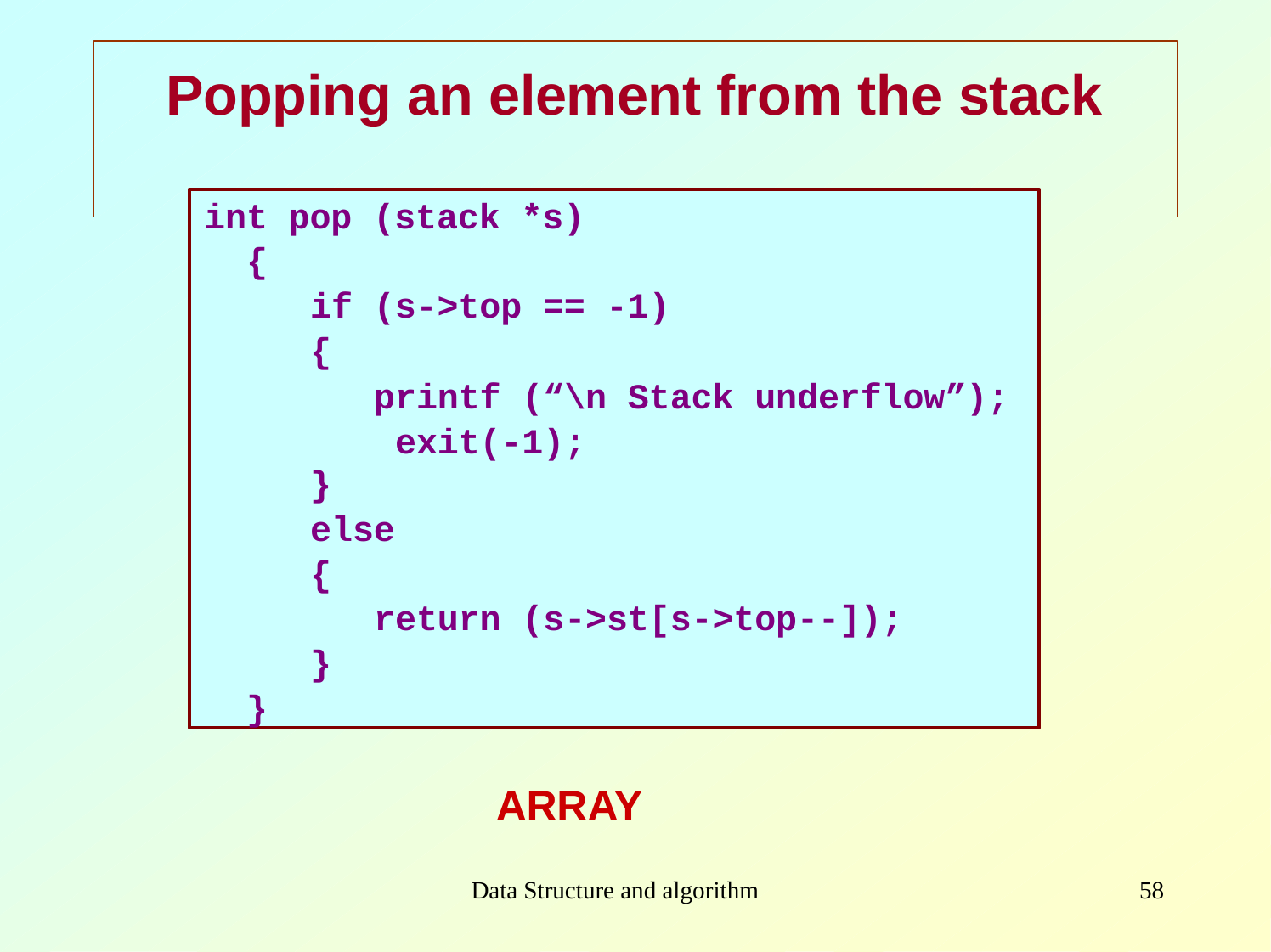

# Popping an element from the stack
int pop (stack *s)
{
if (s->top == -1)
{
printf (“\n Stack underflow”);  exit(-1);
}
else
{
return (s->st[s->top--]);
}
}
ARRAY
Data Structure and algorithm
58